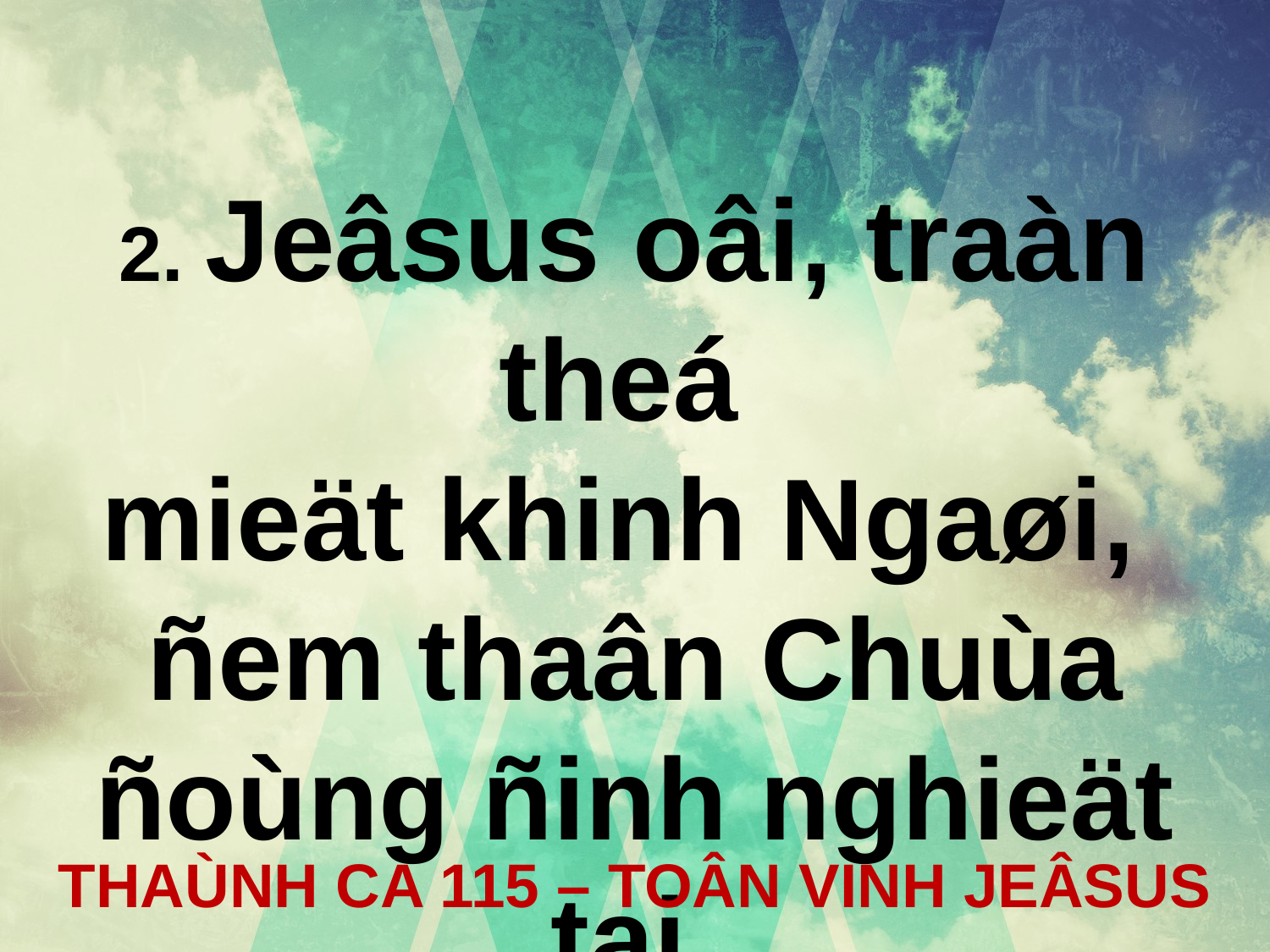

2. Jeâsus oâi, traàn theá
mieät khinh Ngaøi,
ñem thaân Chuùa ñoùng ñinh nghieät tai.
THAÙNH CA 115 – TOÂN VINH JEÂSUS